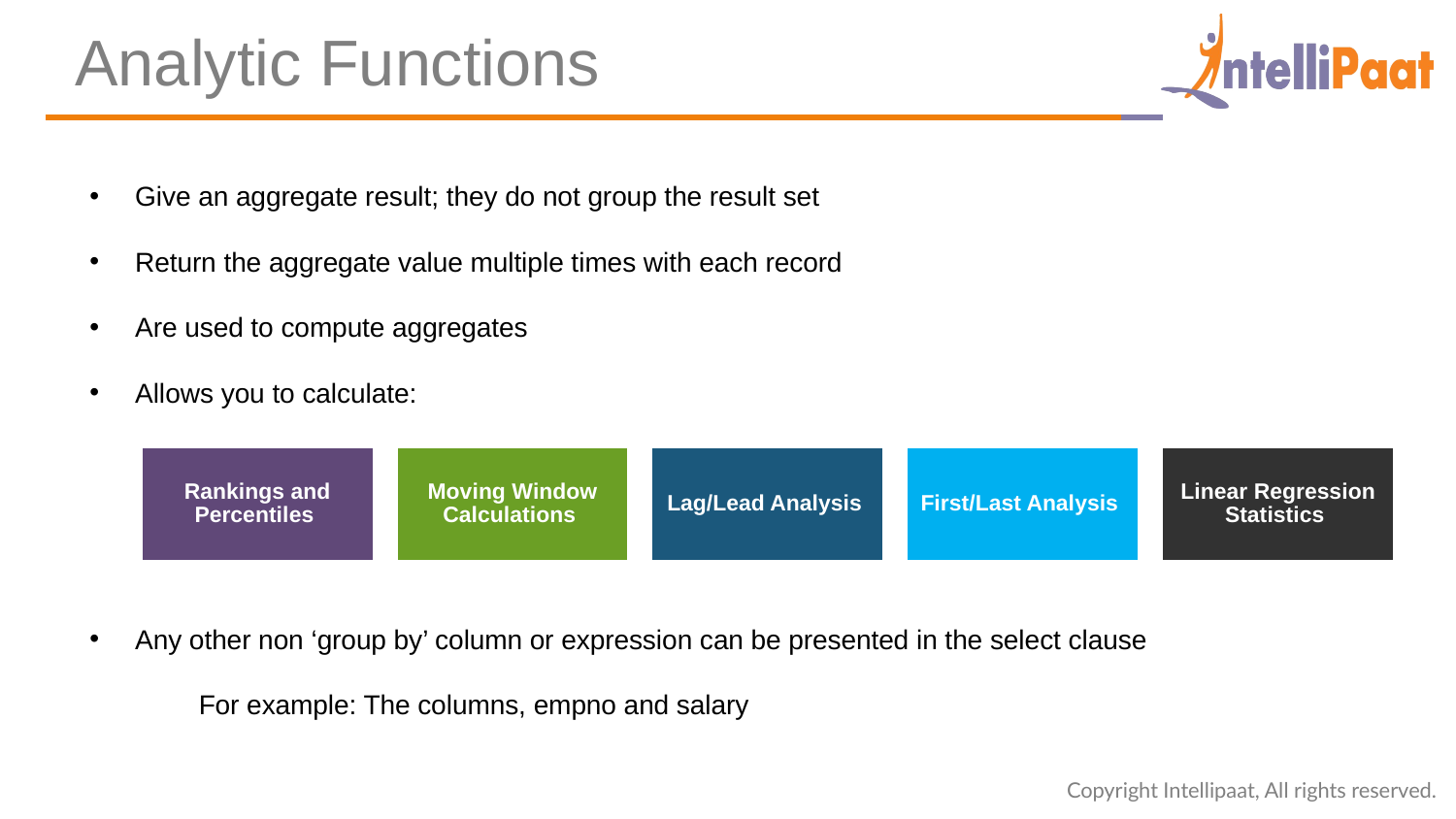

Analytic Functions
Give an aggregate result; they do not group the result set
Return the aggregate value multiple times with each record
Are used to compute aggregates
Allows you to calculate:

Rankings and Percentiles
Moving Window Calculations
Lag/Lead Analysis
First/Last Analysis
Linear Regression Statistics
Any other non ‘group by’ column or expression can be presented in the select clause
For example: The columns, empno and salary